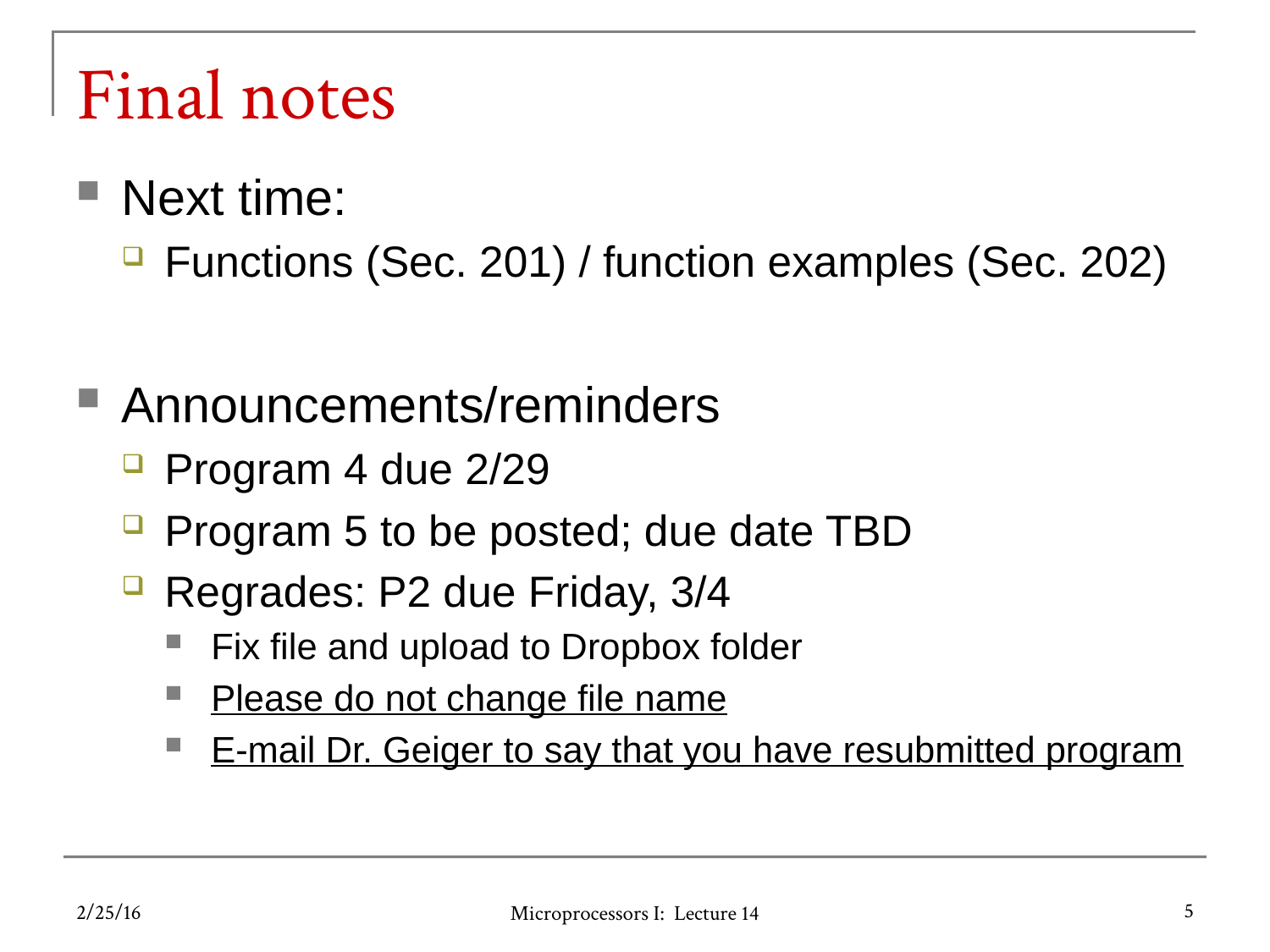

# Final notes
Next time:
Functions (Sec. 201) / function examples (Sec. 202)

Announcements/reminders
Program 4 due 2/29
Program 5 to be posted; due date TBD
Regrades: P2 due Friday, 3/4
Fix file and upload to Dropbox folder
Please do not change file name
E-mail Dr. Geiger to say that you have resubmitted program
2/25/16
5
Microprocessors I:  Lecture 14